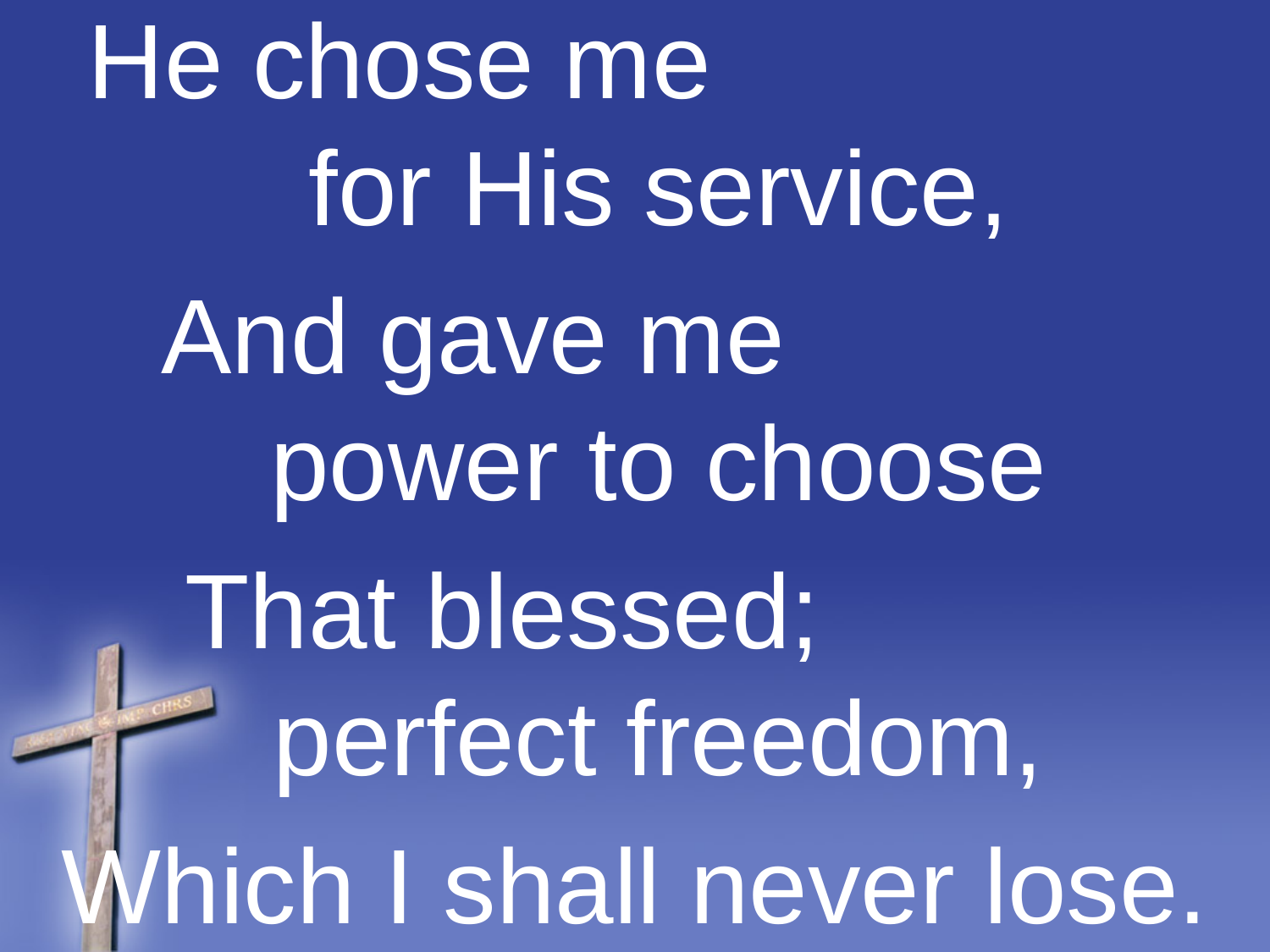

He chose me                 for His service,
And gave me            power to choose
That blessed;          perfect freedom,
Which I shall never lose.